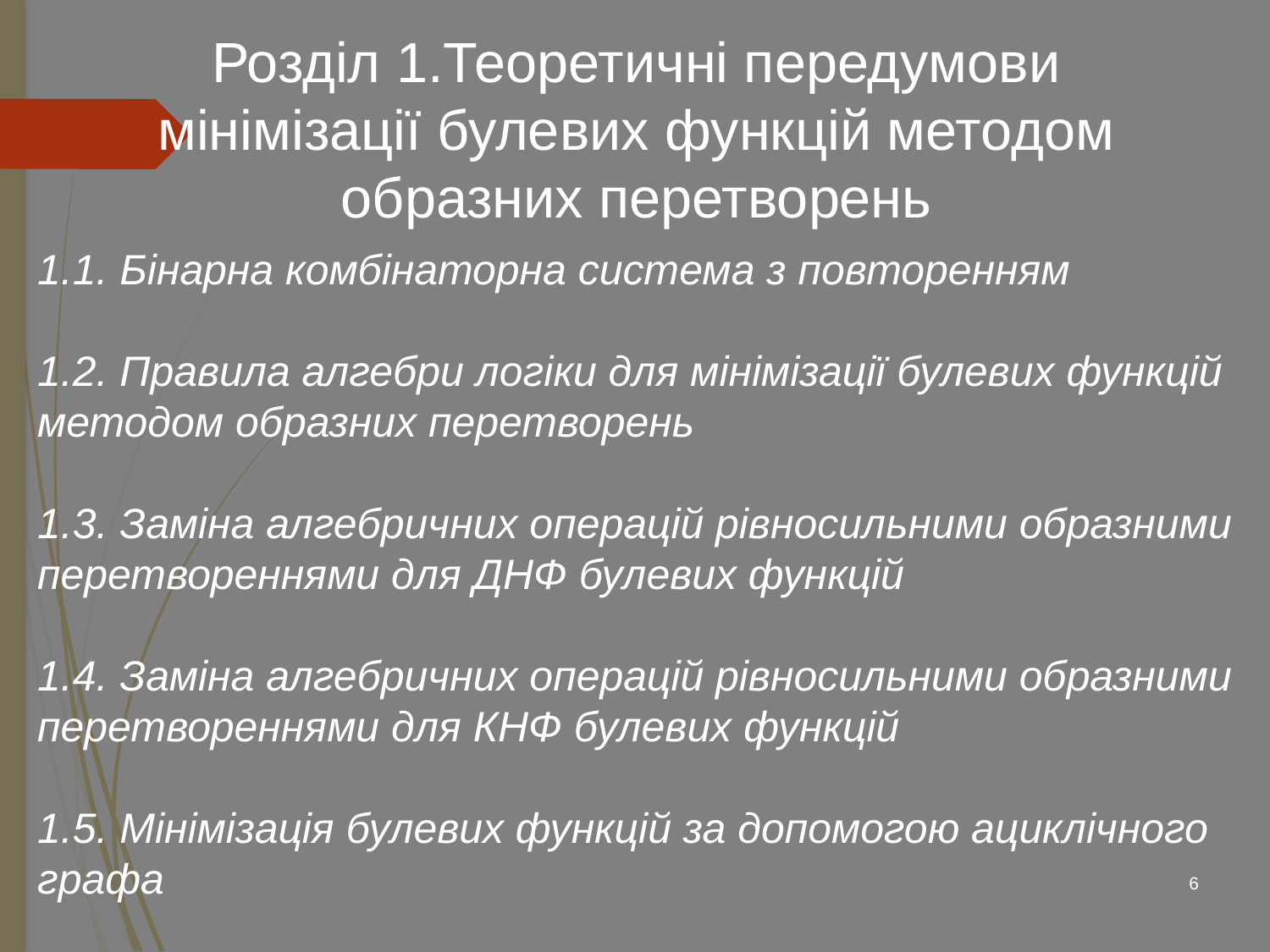

Розділ 1.Теоретичні передумови мінімізації булевих функцій методом образних перетворень

1.1. Бінарна комбінаторна система з повторенням

1.2. Правила алгебри логіки для мінімізації булевих функцій методом образних перетворень

1.3. Заміна алгебричних операцій рівносильними образними перетвореннями для ДНФ булевих функцій

1.4. Заміна алгебричних операцій рівносильними образними перетвореннями для КНФ булевих функцій

1.5. Мінімізація булевих функцій за допомогою ациклічного графа
6